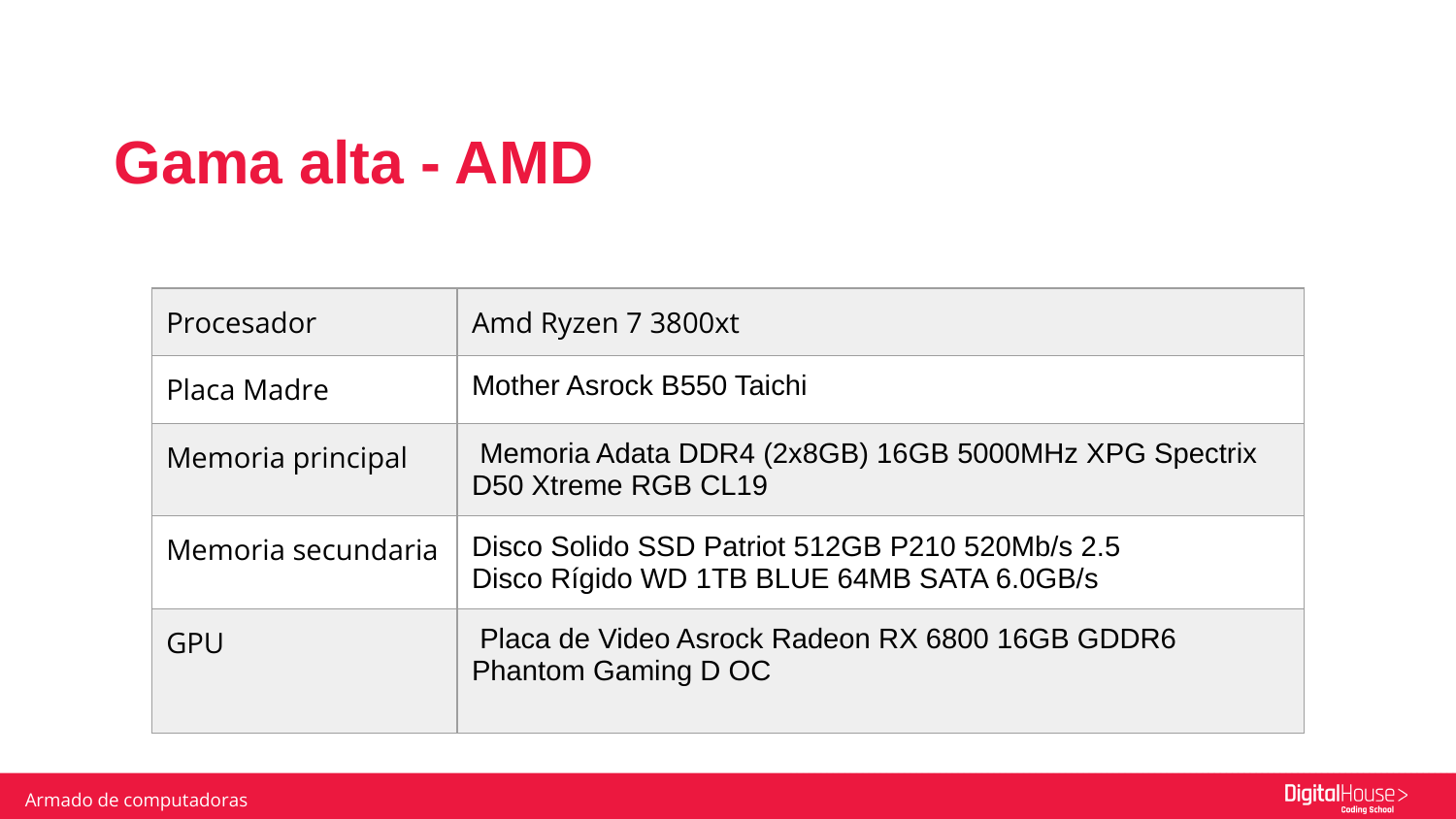

Gama alta - AMD

| Procesador | Amd Ryzen 7 3800xt |
| --- | --- |
| Placa Madre | Mother Asrock B550 Taichi |
| Memoria principal | Memoria Adata DDR4 (2x8GB) 16GB 5000MHz XPG Spectrix D50 Xtreme RGB CL19 |
| Memoria secundaria | Disco Solido SSD Patriot 512GB P210 520Mb/s 2.5 Disco Rígido WD 1TB BLUE 64MB SATA 6.0GB/s |
| GPU | Placa de Video Asrock Radeon RX 6800 16GB GDDR6 Phantom Gaming D OC |